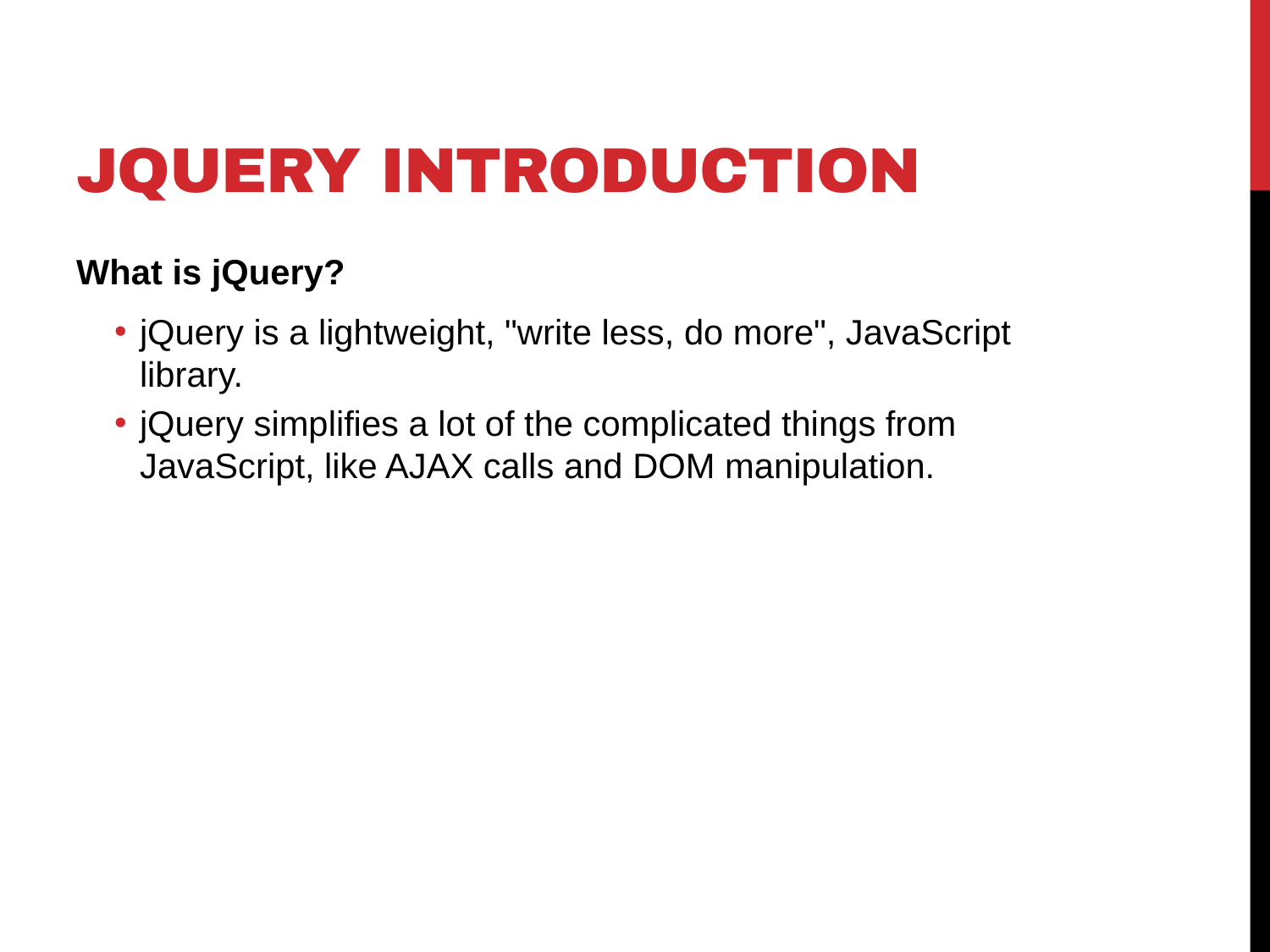

# jQuery Introduction
What is jQuery?
jQuery is a lightweight, "write less, do more", JavaScript library.
jQuery simplifies a lot of the complicated things from JavaScript, like AJAX calls and DOM manipulation.